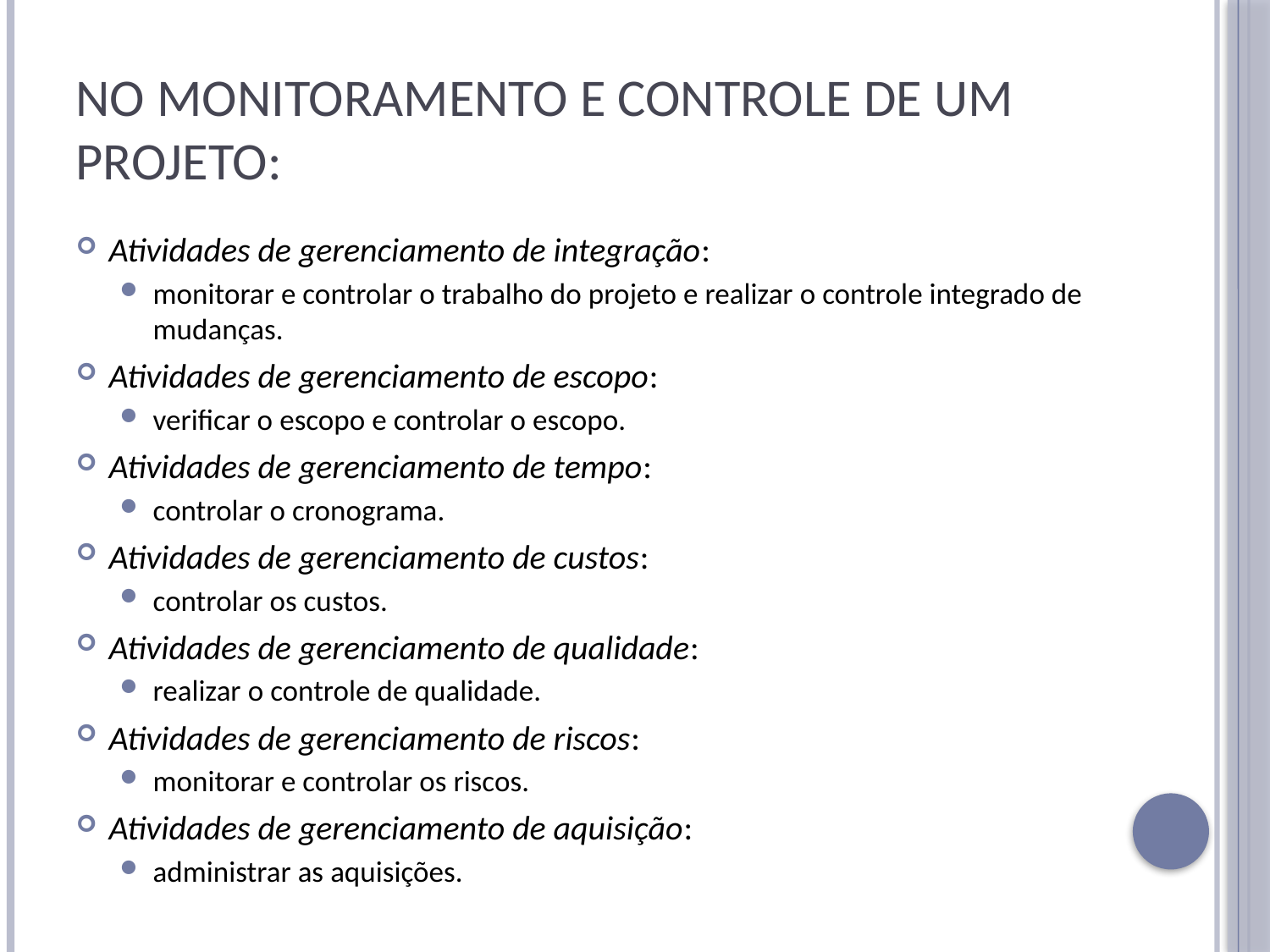

# No monitoramento e controle de um projeto:
Atividades de gerenciamento de integração:
monitorar e controlar o trabalho do projeto e realizar o controle integrado de mudanças.
Atividades de gerenciamento de escopo:
verificar o escopo e controlar o escopo.
Atividades de gerenciamento de tempo:
controlar o cronograma.
Atividades de gerenciamento de custos:
controlar os custos.
Atividades de gerenciamento de qualidade:
realizar o controle de qualidade.
Atividades de gerenciamento de riscos:
monitorar e controlar os riscos.
Atividades de gerenciamento de aquisição:
administrar as aquisições.